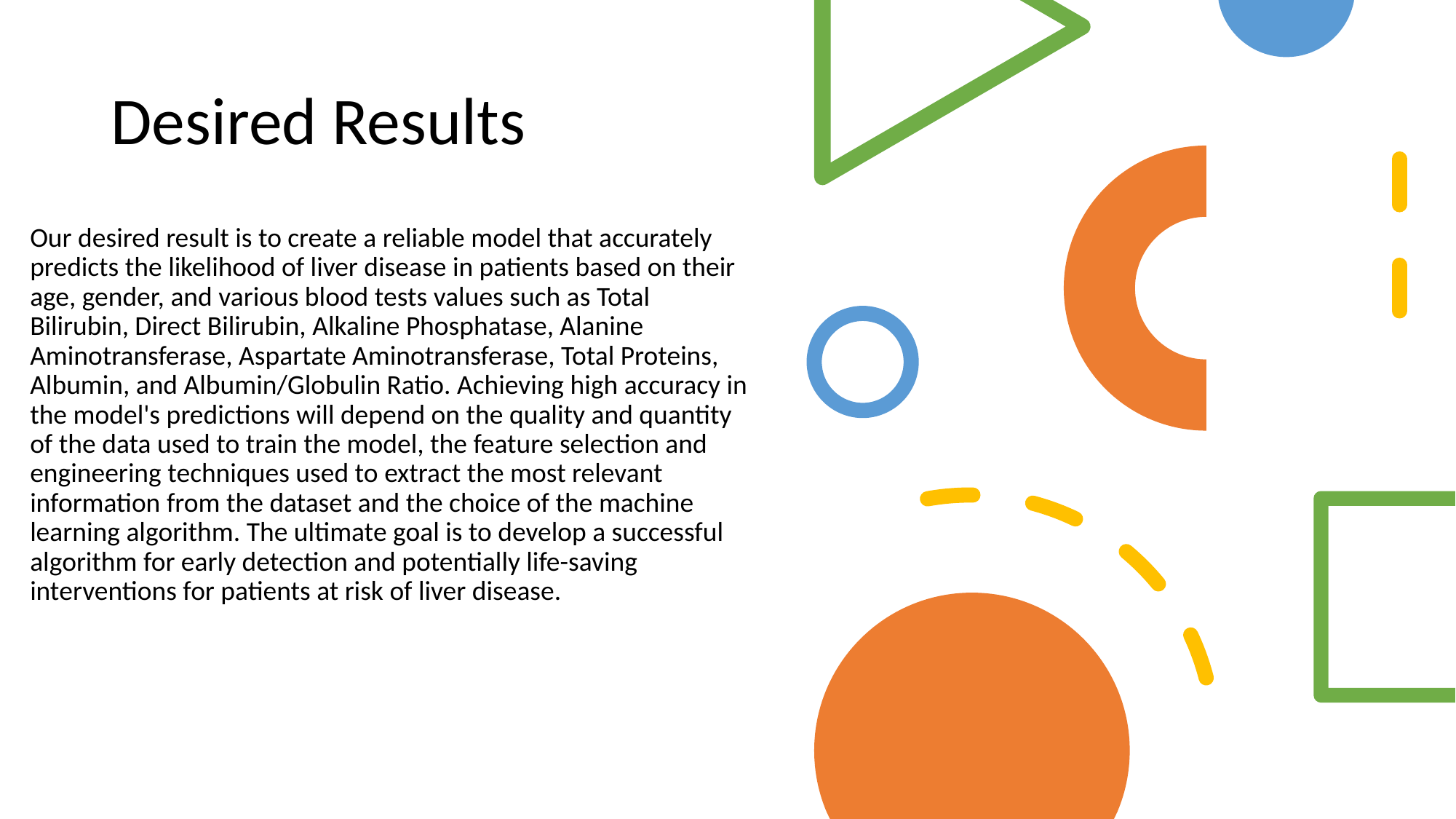

# Desired Results

Our desired result is to create a reliable model that accurately predicts the likelihood of liver disease in patients based on their age, gender, and various blood tests values such as Total Bilirubin, Direct Bilirubin, Alkaline Phosphatase, Alanine Aminotransferase, Aspartate Aminotransferase, Total Proteins, Albumin, and Albumin/Globulin Ratio. Achieving high accuracy in the model's predictions will depend on the quality and quantity of the data used to train the model, the feature selection and engineering techniques used to extract the most relevant information from the dataset and the choice of the machine learning algorithm. The ultimate goal is to develop a successful algorithm for early detection and potentially life-saving interventions for patients at risk of liver disease.